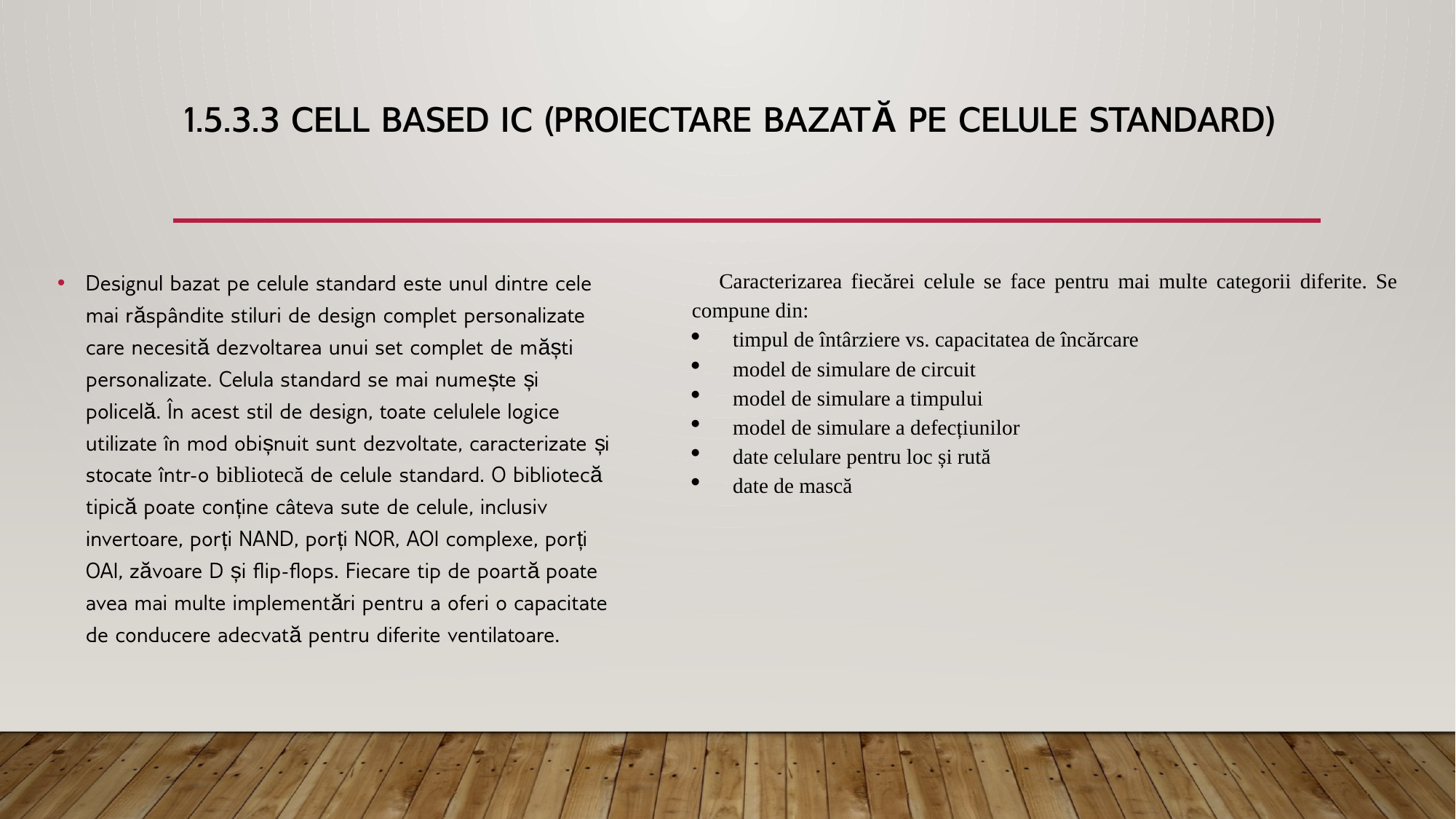

# 1.5.3.3 Cell Based IC (Proiectare bazată pe celule standard)
Designul bazat pe celule standard este unul dintre cele mai răspândite stiluri de design complet personalizate care necesită dezvoltarea unui set complet de măști personalizate. Celula standard se mai numește și policelă. În acest stil de design, toate celulele logice utilizate în mod obișnuit sunt dezvoltate, caracterizate și stocate într-o bibliotecă de celule standard. O bibliotecă tipică poate conține câteva sute de celule, inclusiv invertoare, porți NAND, porți NOR, AOI complexe, porți OAI, zăvoare D și flip-flops. Fiecare tip de poartă poate avea mai multe implementări pentru a oferi o capacitate de conducere adecvată pentru diferite ventilatoare.
Caracterizarea fiecărei celule se face pentru mai multe categorii diferite. Se compune din:
timpul de întârziere vs. capacitatea de încărcare
model de simulare de circuit
model de simulare a timpului
model de simulare a defecțiunilor
date celulare pentru loc și rută
date de mască